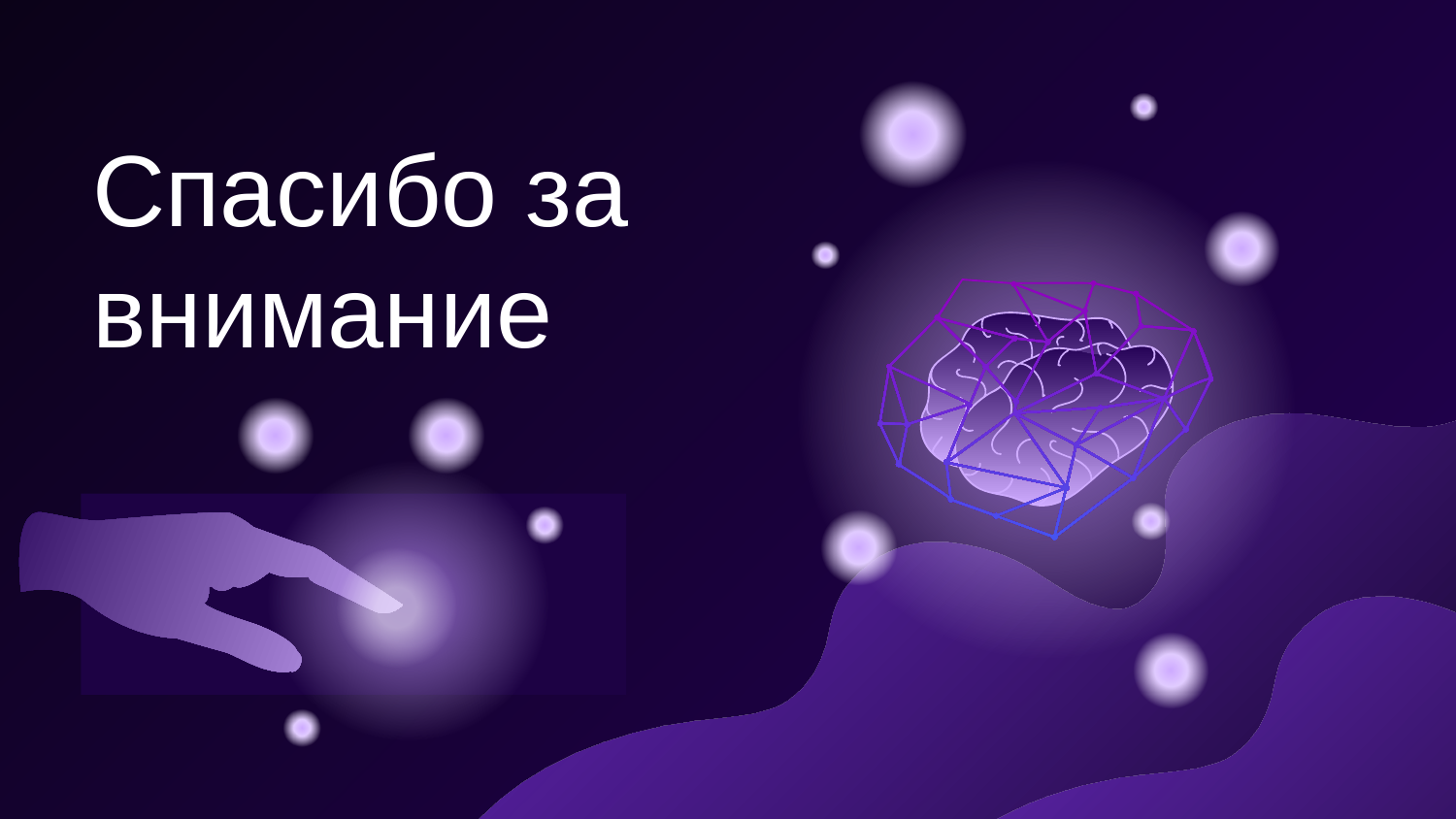

# Спасибо за внимание

Please keep this slide for attribution